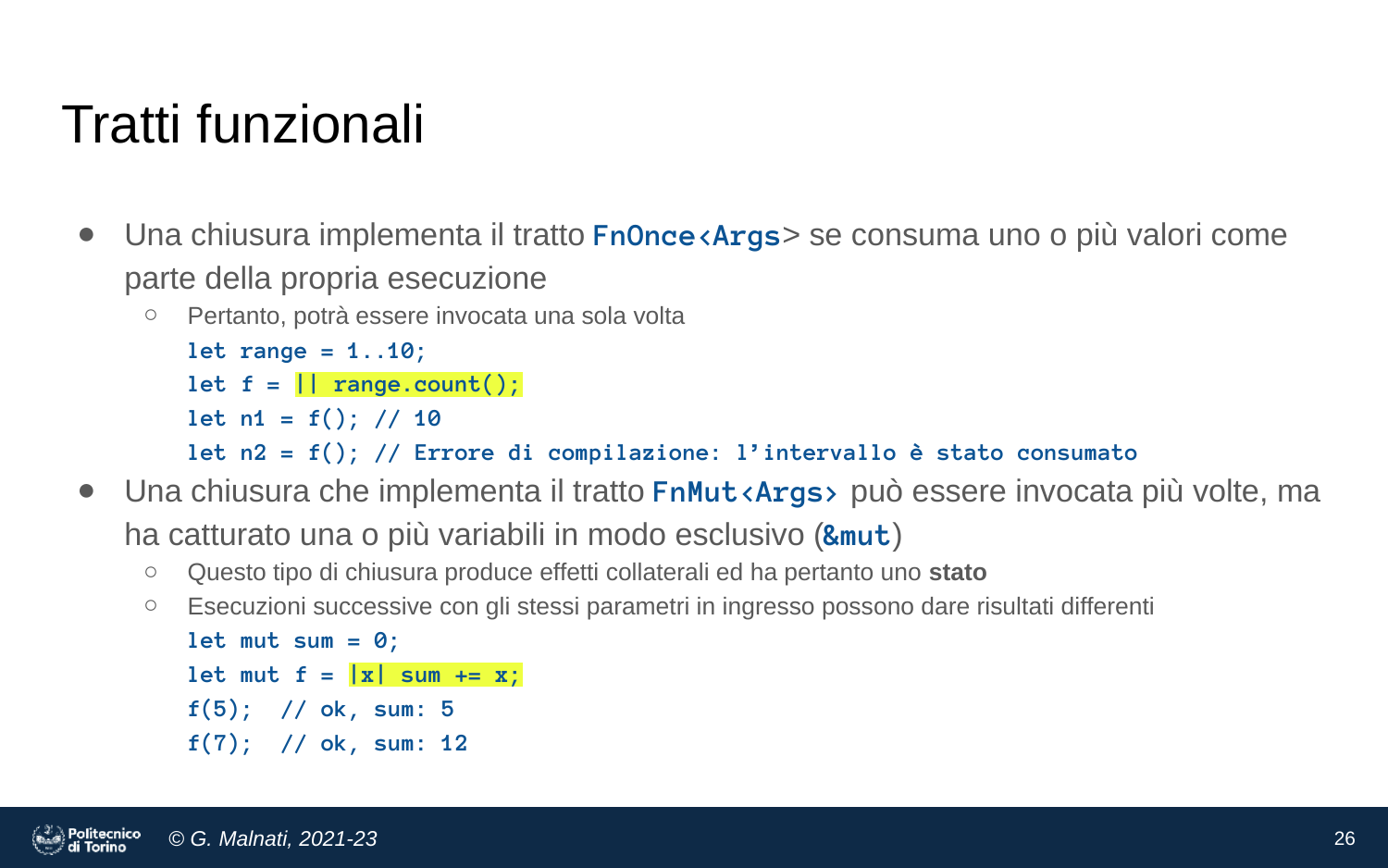

# Tratti funzionali
Una chiusura implementa il tratto FnOnce<Args> se consuma uno o più valori come parte della propria esecuzione
Pertanto, potrà essere invocata una sola volta
let range = 1..10;
let f = || range.count();
let n1 = f(); // 10
let n2 = f(); // Errore di compilazione: l’intervallo è stato consumato
Una chiusura che implementa il tratto FnMut<Args> può essere invocata più volte, ma ha catturato una o più variabili in modo esclusivo (&mut)
Questo tipo di chiusura produce effetti collaterali ed ha pertanto uno stato
Esecuzioni successive con gli stessi parametri in ingresso possono dare risultati differenti
let mut sum = 0;
let mut f = |x| sum += x;
f(5);  // ok, sum: 5
f(7);  // ok, sum: 12
26